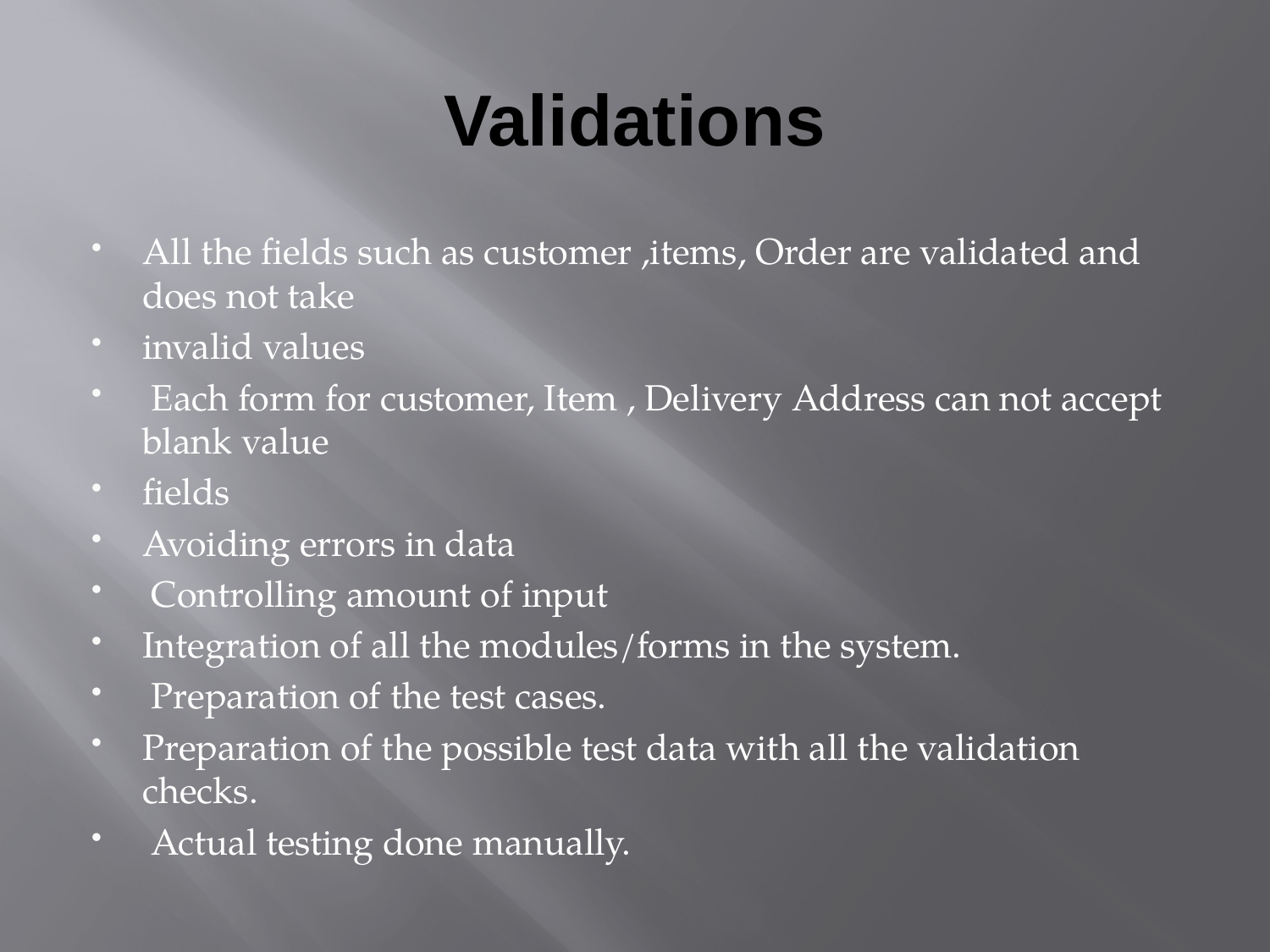

# Validations
All the fields such as customer ,items, Order are validated and does not take
invalid values
 Each form for customer, Item , Delivery Address can not accept blank value
fields
Avoiding errors in data
 Controlling amount of input
Integration of all the modules/forms in the system.
 Preparation of the test cases.
Preparation of the possible test data with all the validation checks.
 Actual testing done manually.